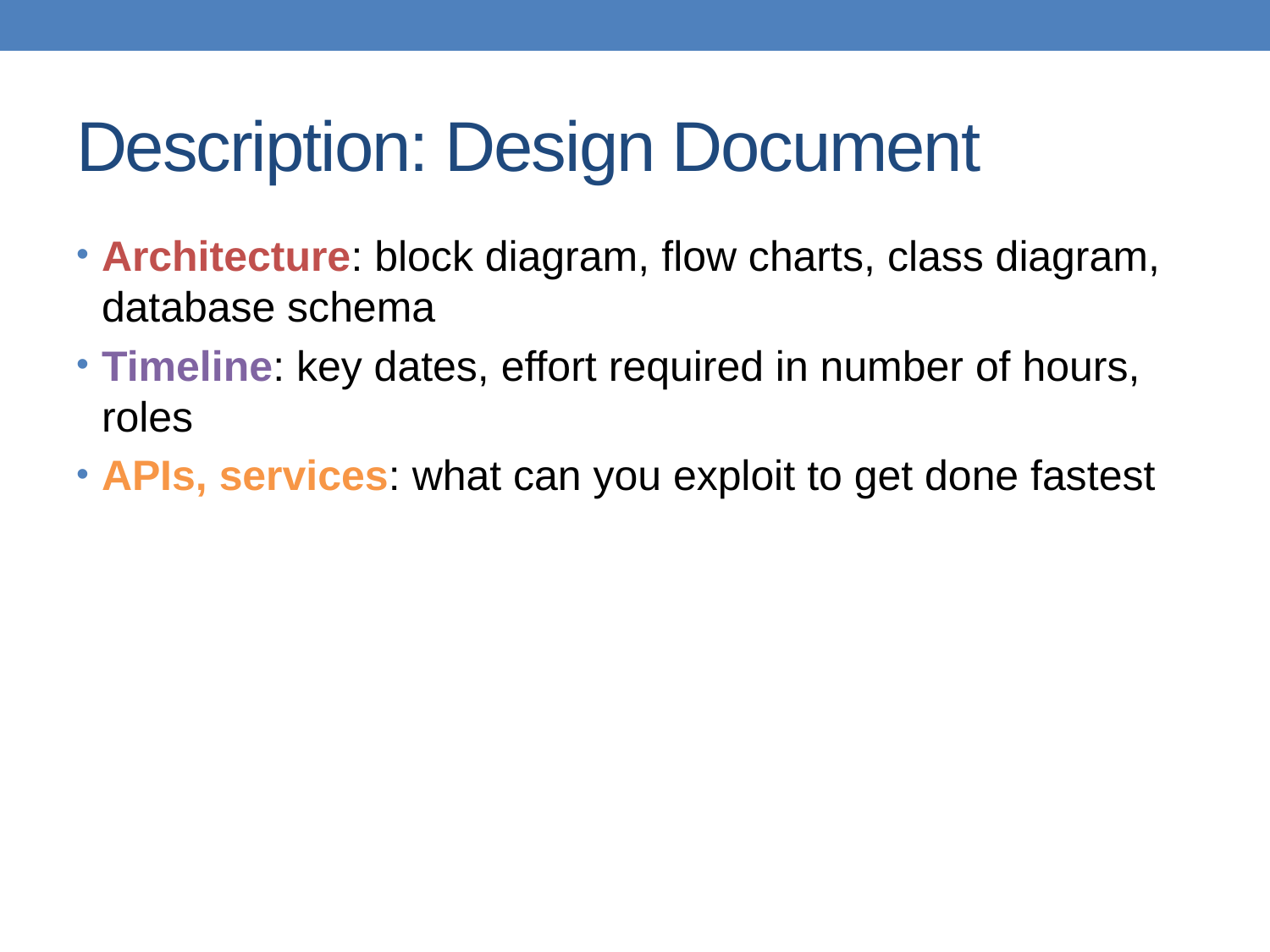

7
# Description: Design Document
Architecture: block diagram, flow charts, class diagram, database schema
Timeline: key dates, effort required in number of hours, roles
APIs, services: what can you exploit to get done fastest